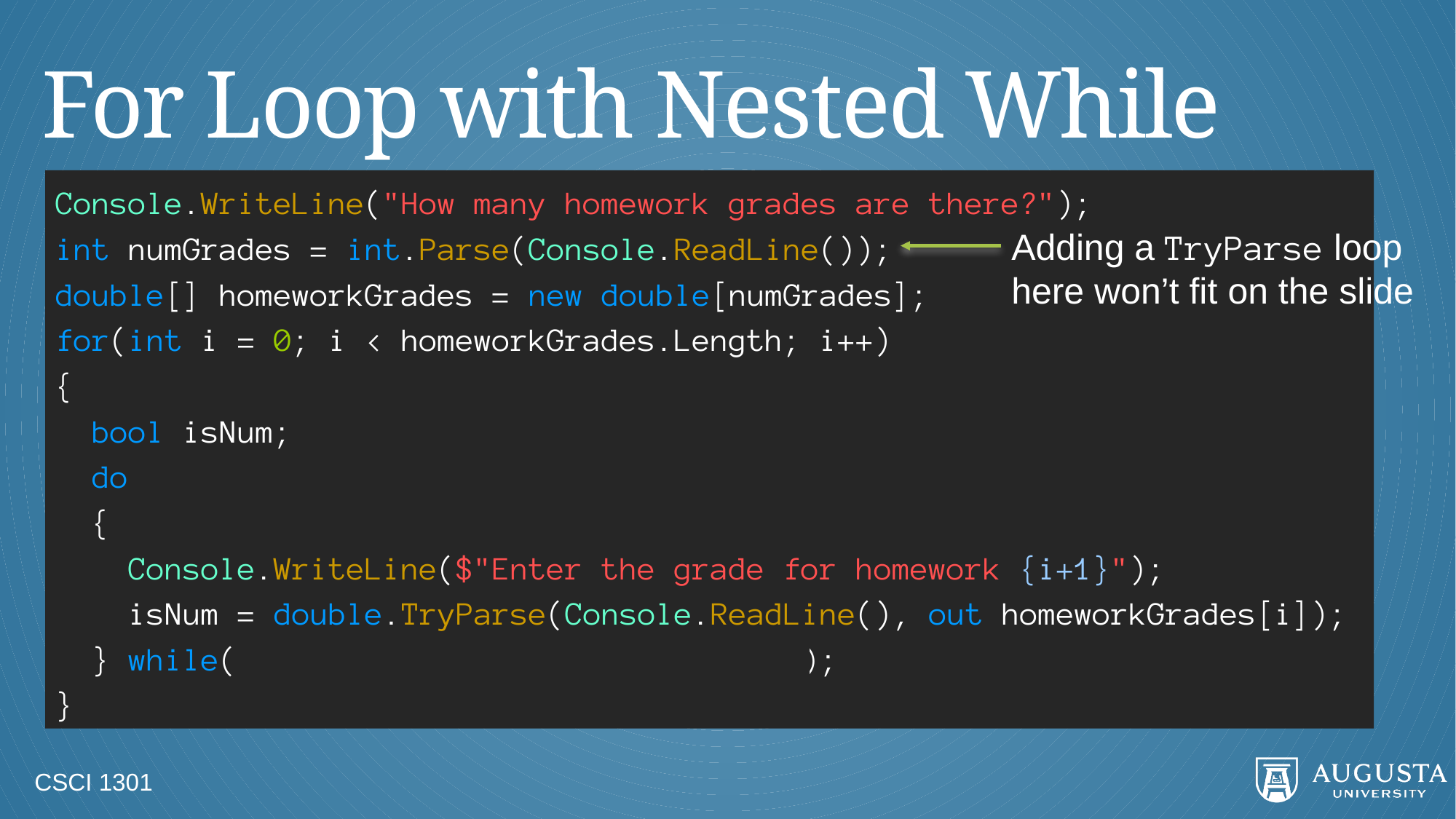

# For Loop with Nested While
Console.WriteLine("How many homework grades are there?");
int numGrades = int.Parse(Console.ReadLine());
double[] homeworkGrades = new double[numGrades];
for(int i = 0; i < homeworkGrades.Length; i++)
{
  bool isNum;
  do
  {
    Console.WriteLine($"Enter the grade for homework {i+1}");
    isNum = double.TryParse(Console.ReadLine(), out homeworkGrades[i]);
  } while(!isNum || homeworkGrades[i] < 0);
}
Adding a TryParse loop here won’t fit on the slide

CSCI 1301